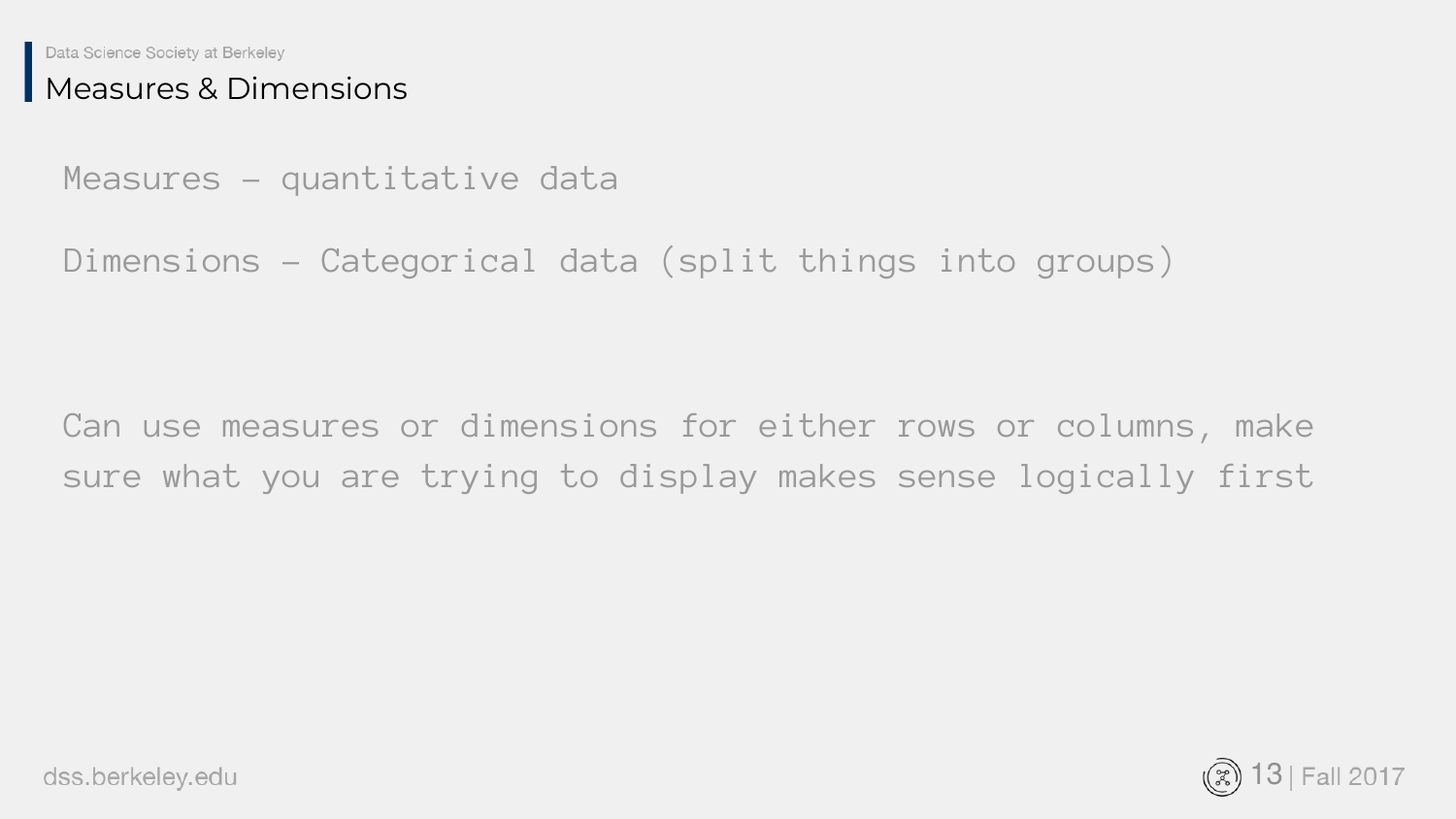

Measures & Dimensions
Measures - quantitative data
Dimensions - Categorical data (split things into groups)

Can use measures or dimensions for either rows or columns, make sure what you are trying to display makes sense logically first

13